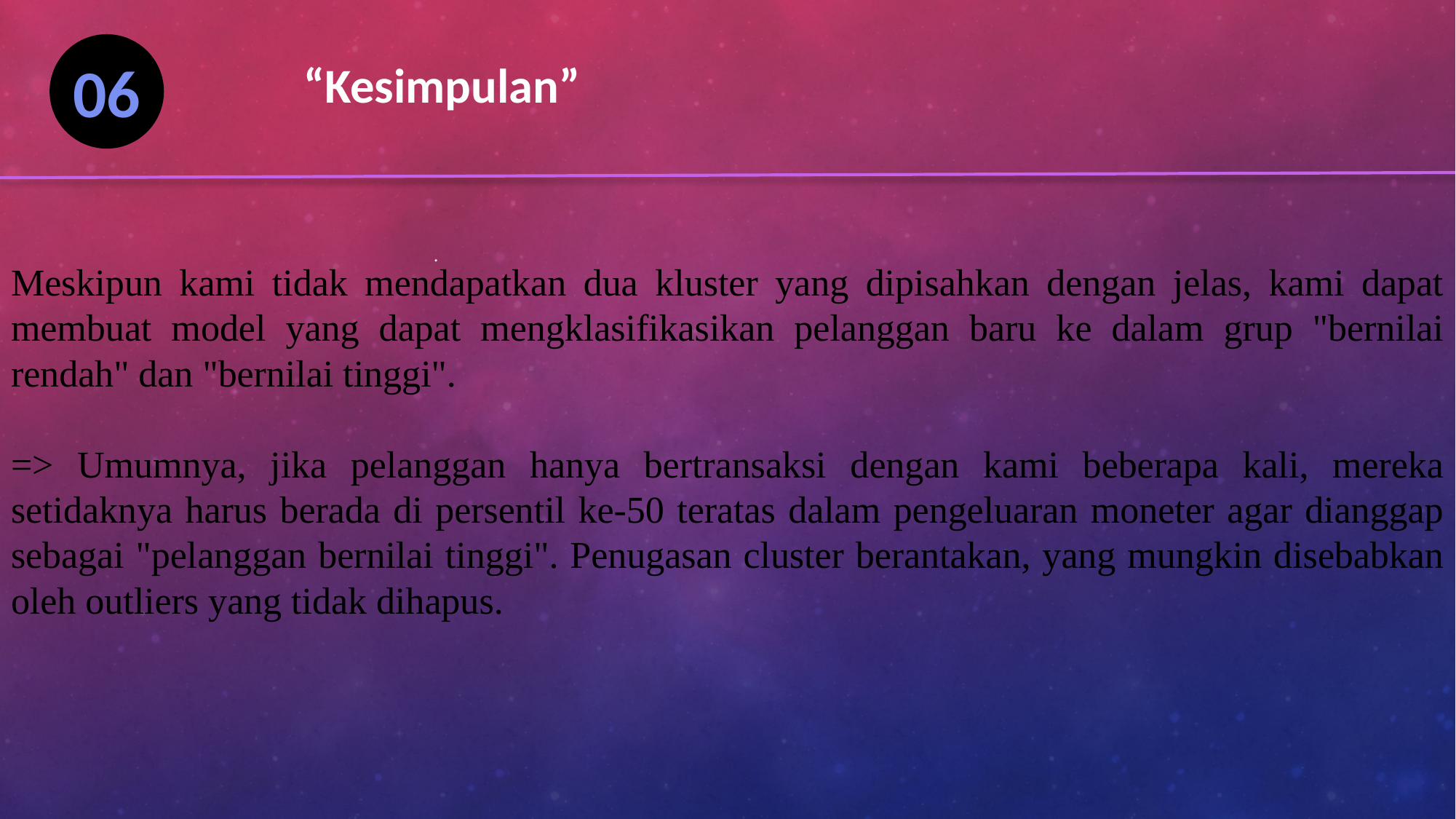

“Kesimpulan”

06

Meskipun kami tidak mendapatkan dua kluster yang dipisahkan dengan jelas, kami dapat membuat model yang dapat mengklasifikasikan pelanggan baru ke dalam grup "bernilai rendah" dan "bernilai tinggi".

=> Umumnya, jika pelanggan hanya bertransaksi dengan kami beberapa kali, mereka setidaknya harus berada di persentil ke-50 teratas dalam pengeluaran moneter agar dianggap sebagai "pelanggan bernilai tinggi". Penugasan cluster berantakan, yang mungkin disebabkan oleh outliers yang tidak dihapus.
.